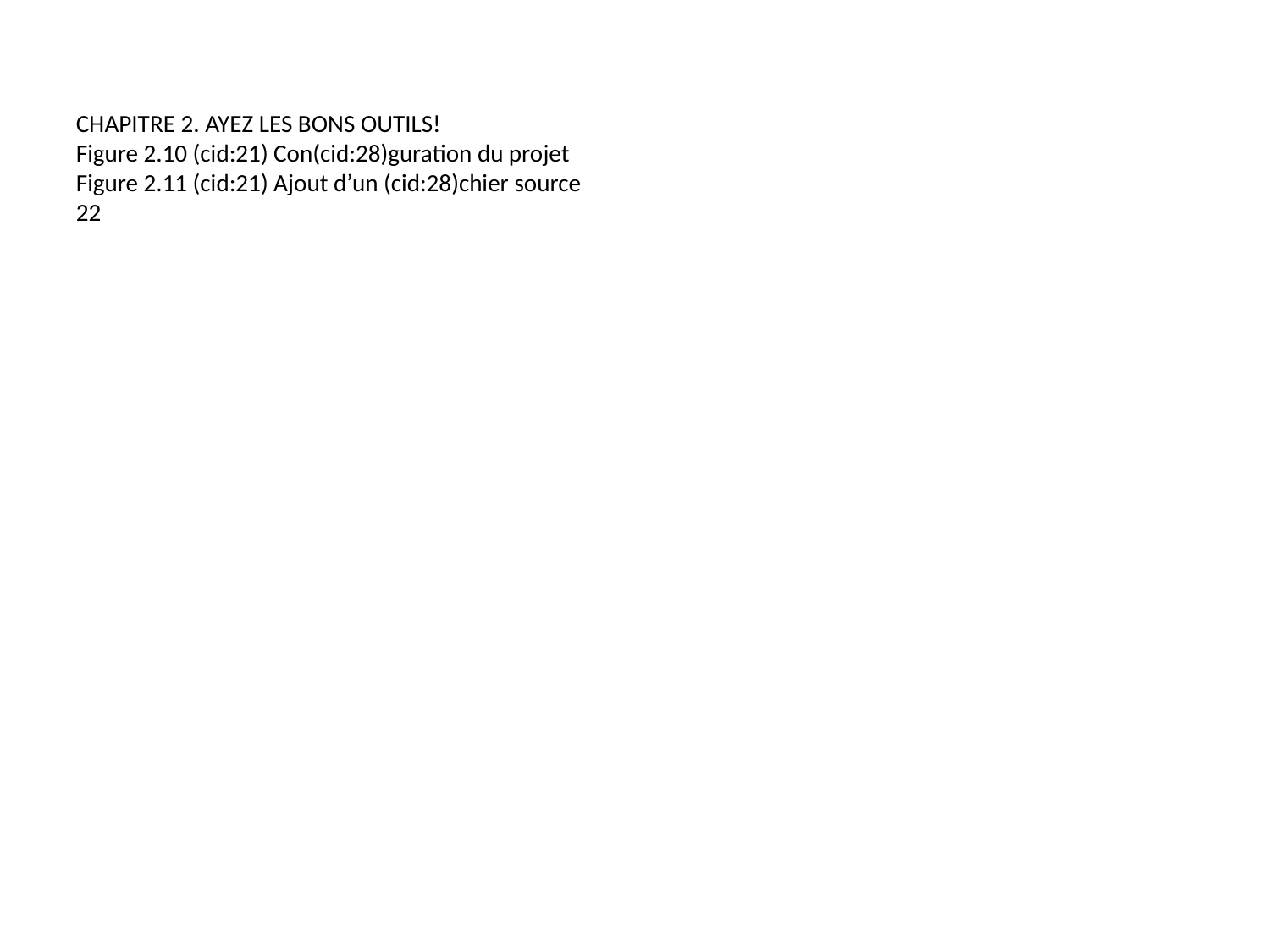

CHAPITRE 2. AYEZ LES BONS OUTILS!
Figure 2.10 (cid:21) Con(cid:28)guration du projet
Figure 2.11 (cid:21) Ajout d’un (cid:28)chier source
22